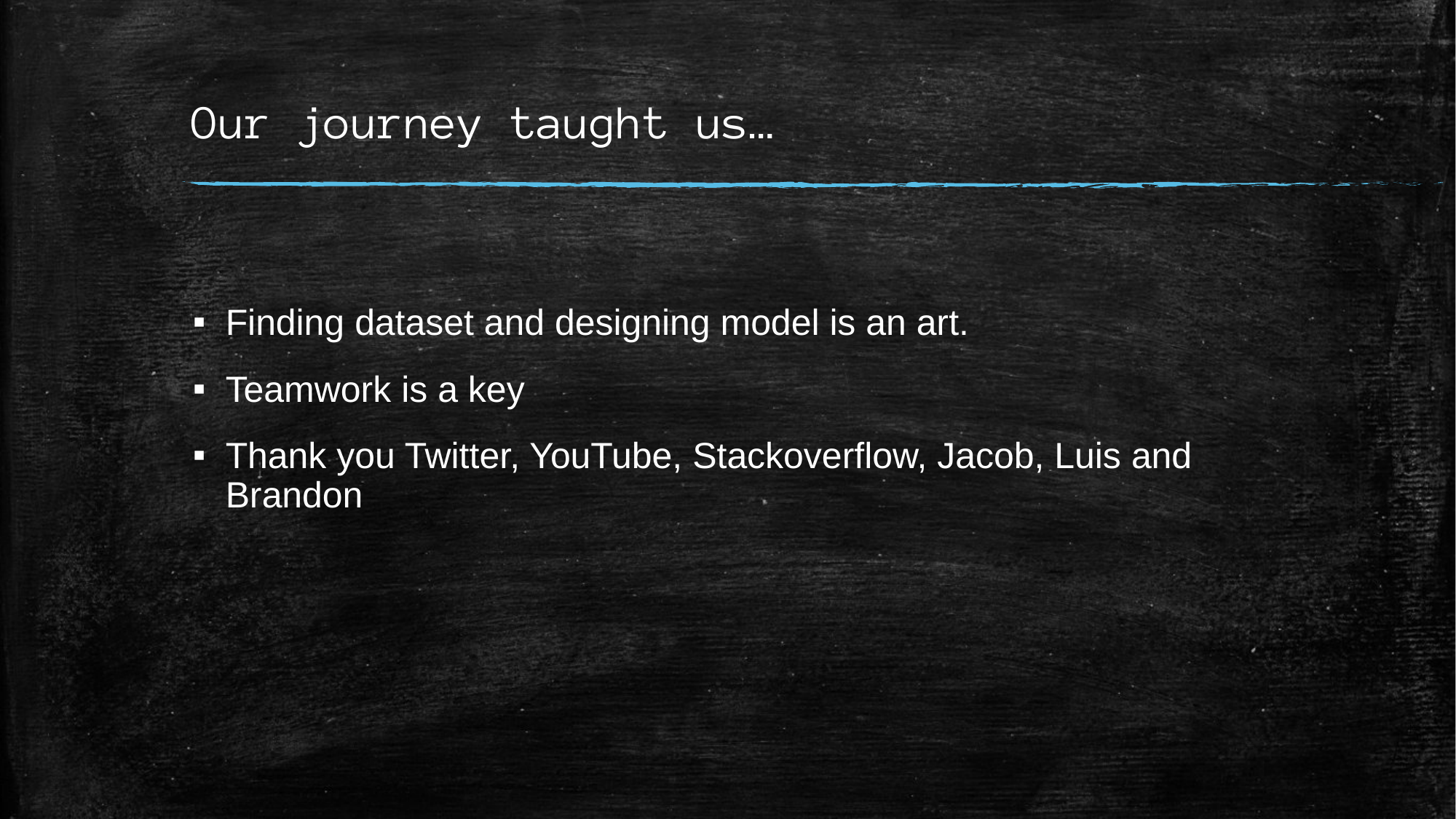

# Our journey taught us…

Finding dataset and designing model is an art.
Teamwork is a key
Thank you Twitter, YouTube, Stackoverflow, Jacob, Luis and Brandon